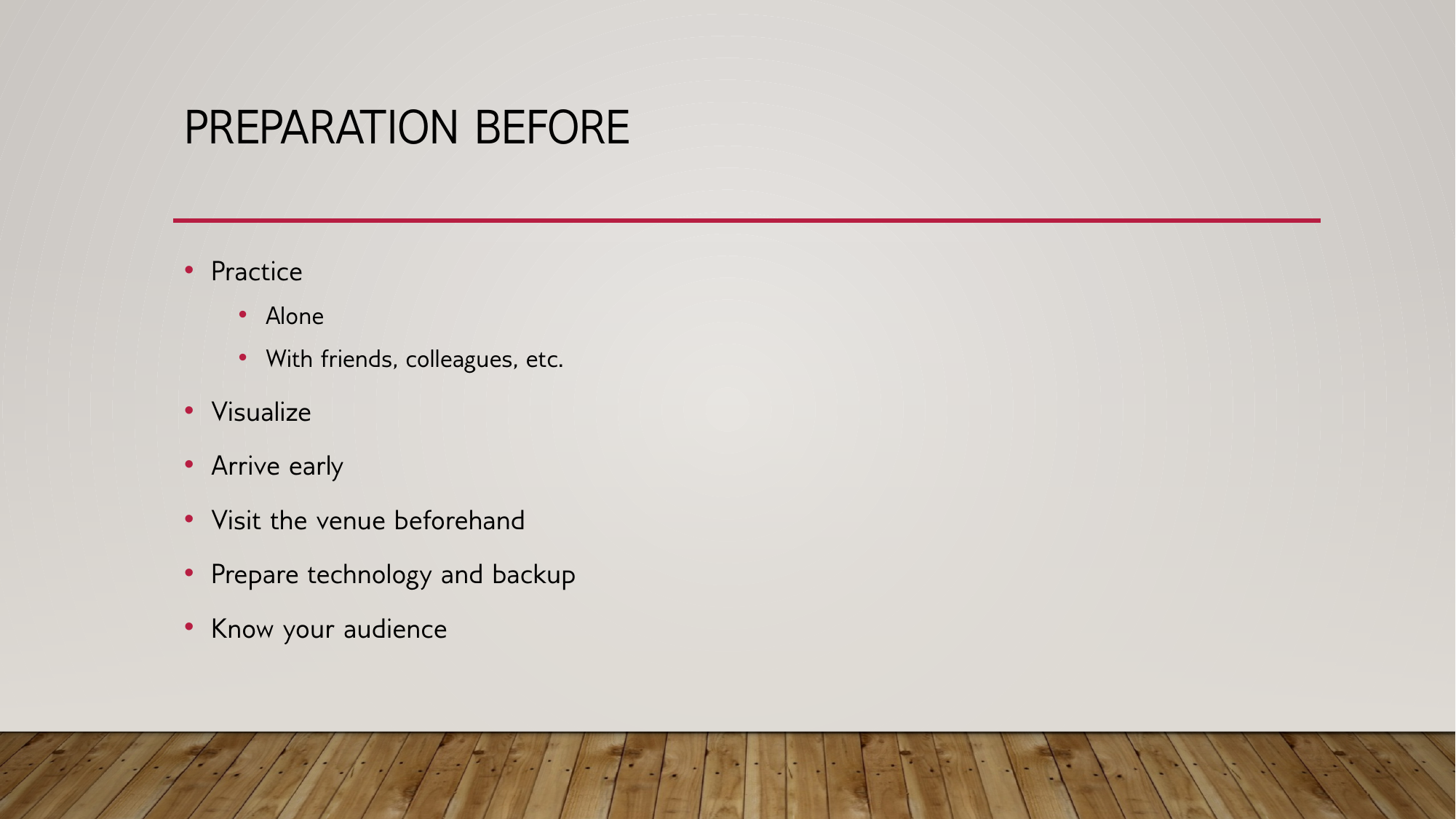

# Preparation Before
Practice
Alone
With friends, colleagues, etc.
Visualize
Arrive early
Visit the venue beforehand
Prepare technology and backup
Know your audience